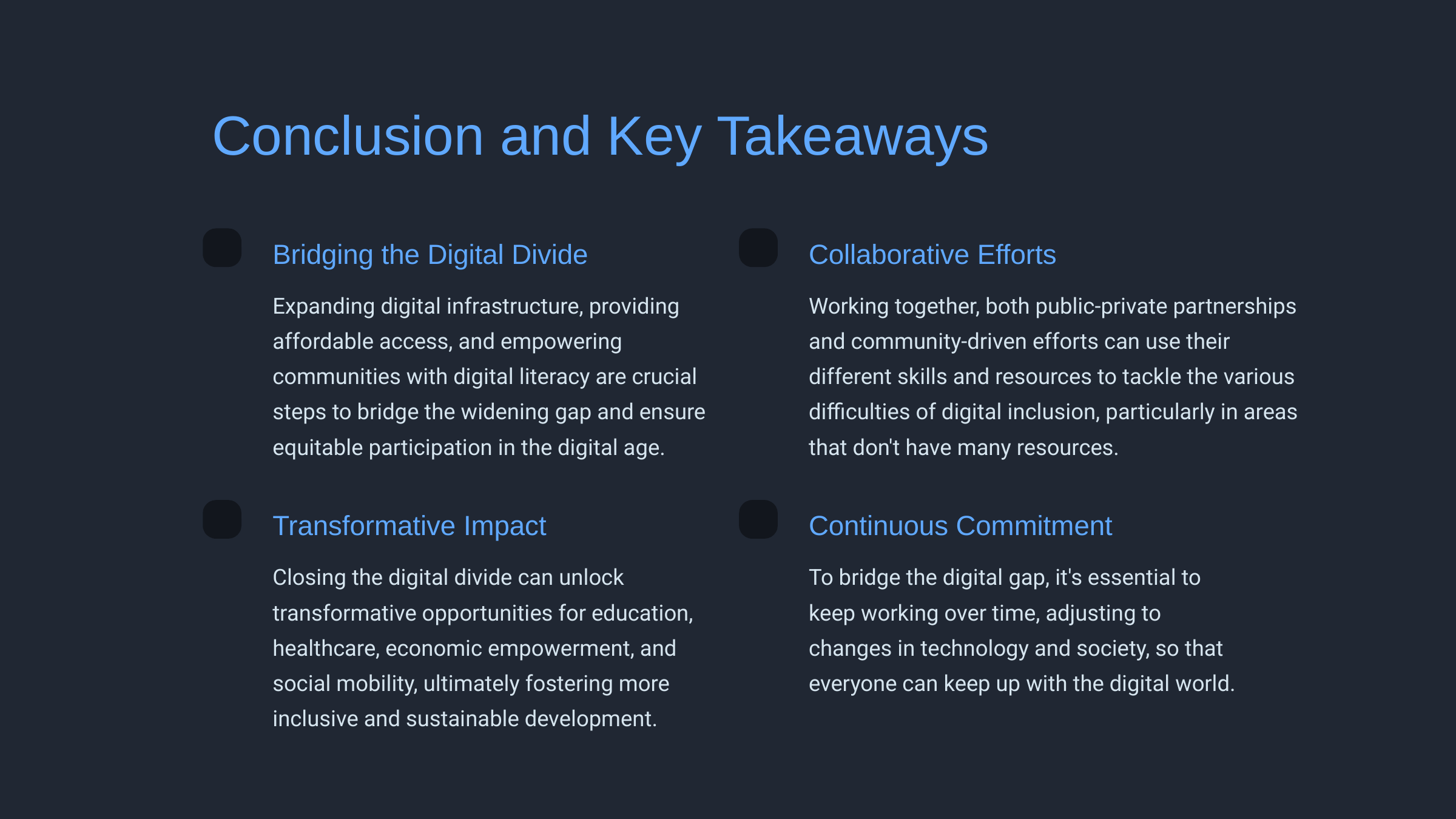

Conclusion and Key Takeaways

Bridging the Digital Divide
Collaborative Efforts
Expanding digital infrastructure, providing affordable access, and empowering communities with digital literacy are crucial steps to bridge the widening gap and ensure equitable participation in the digital age.
Working together, both public-private partnerships and community-driven efforts can use their different skills and resources to tackle the various difficulties of digital inclusion, particularly in areas that don't have many resources.

Transformative Impact
Continuous Commitment
Closing the digital divide can unlock transformative opportunities for education, healthcare, economic empowerment, and social mobility, ultimately fostering more inclusive and sustainable development.
To bridge the digital gap, it's essential to keep working over time, adjusting to changes in technology and society, so that everyone can keep up with the digital world.